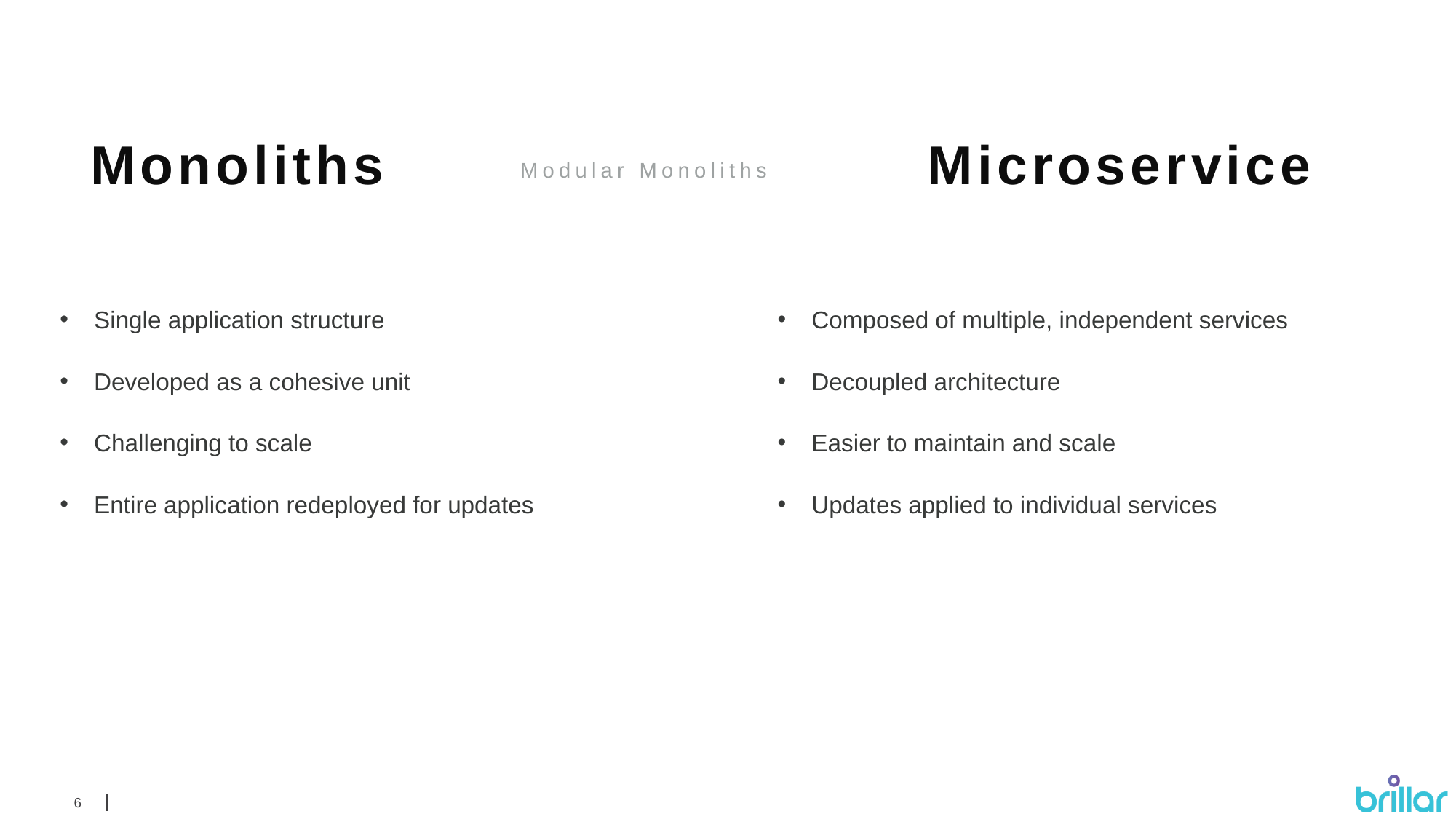

Microservice
# Monoliths
Modular Monoliths
Single application structure
Developed as a cohesive unit
Challenging to scale
Entire application redeployed for updates

Composed of multiple, independent services
Decoupled architecture
Easier to maintain and scale
Updates applied to individual services